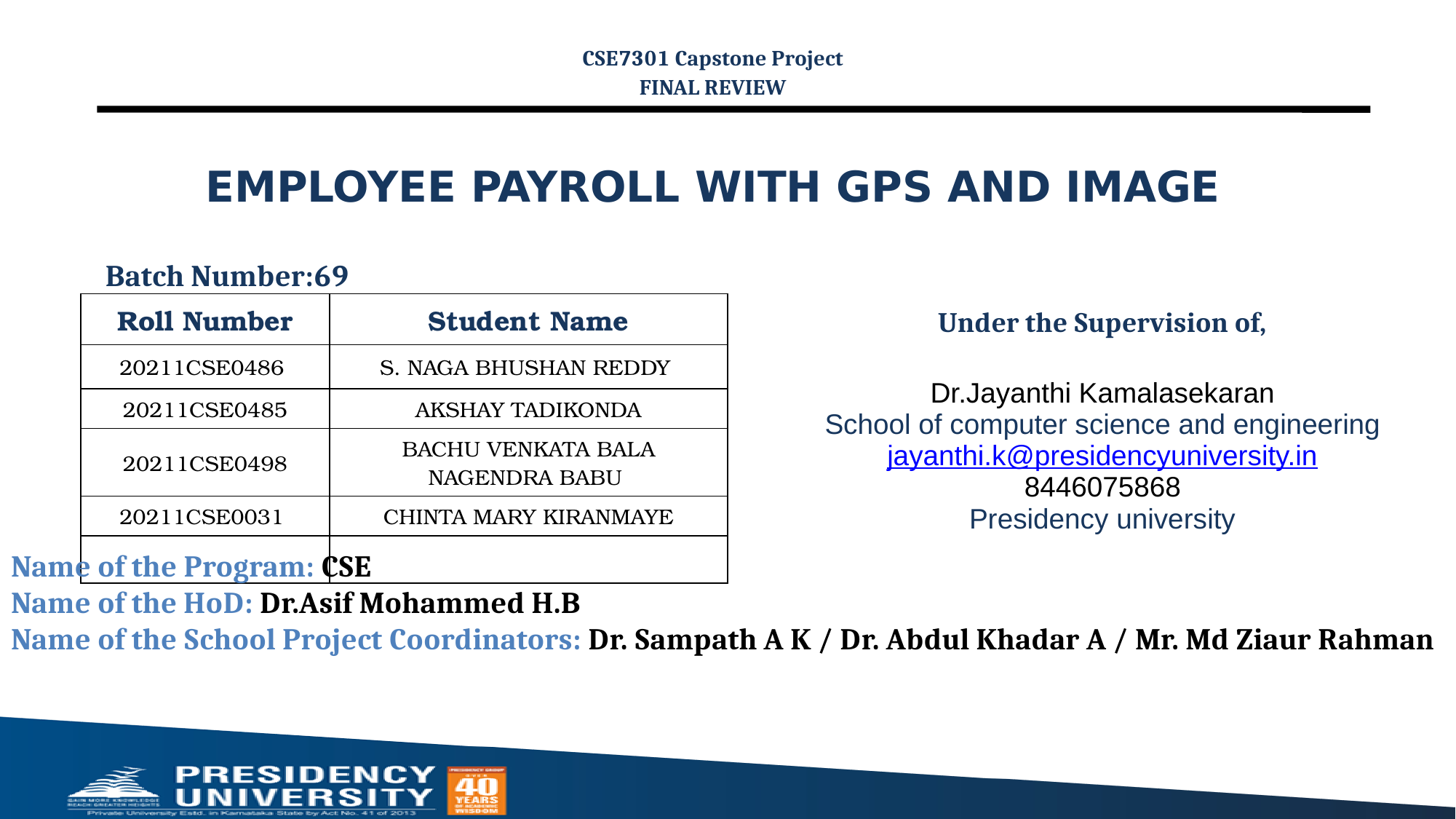

CSE7301 Capstone Project
FINAL REVIEW

# EMPLOYEE PAYROLL WITH GPS AND IMAGE
Batch Number:69

| Roll Number | Student Name |
| --- | --- |
| 20211CSE0486 | S. NAGA BHUSHAN REDDY |
| 20211CSE0485 | AKSHAY TADIKONDA |
| 20211CSE0498 | BACHU VENKATA BALA NAGENDRA BABU |
| 20211CSE0031 | CHINTA MARY KIRANMAYE |
|  |  |
Under the Supervision of,

Dr.Jayanthi Kamalasekaran
School of computer science and engineering
jayanthi.k@presidencyuniversity.in
8446075868
Presidency university

Name of the Program: CSE
Name of the HoD: Dr.Asif Mohammed H.B
Name of the School Project Coordinators: Dr. Sampath A K / Dr. Abdul Khadar A / Mr. Md Ziaur Rahman